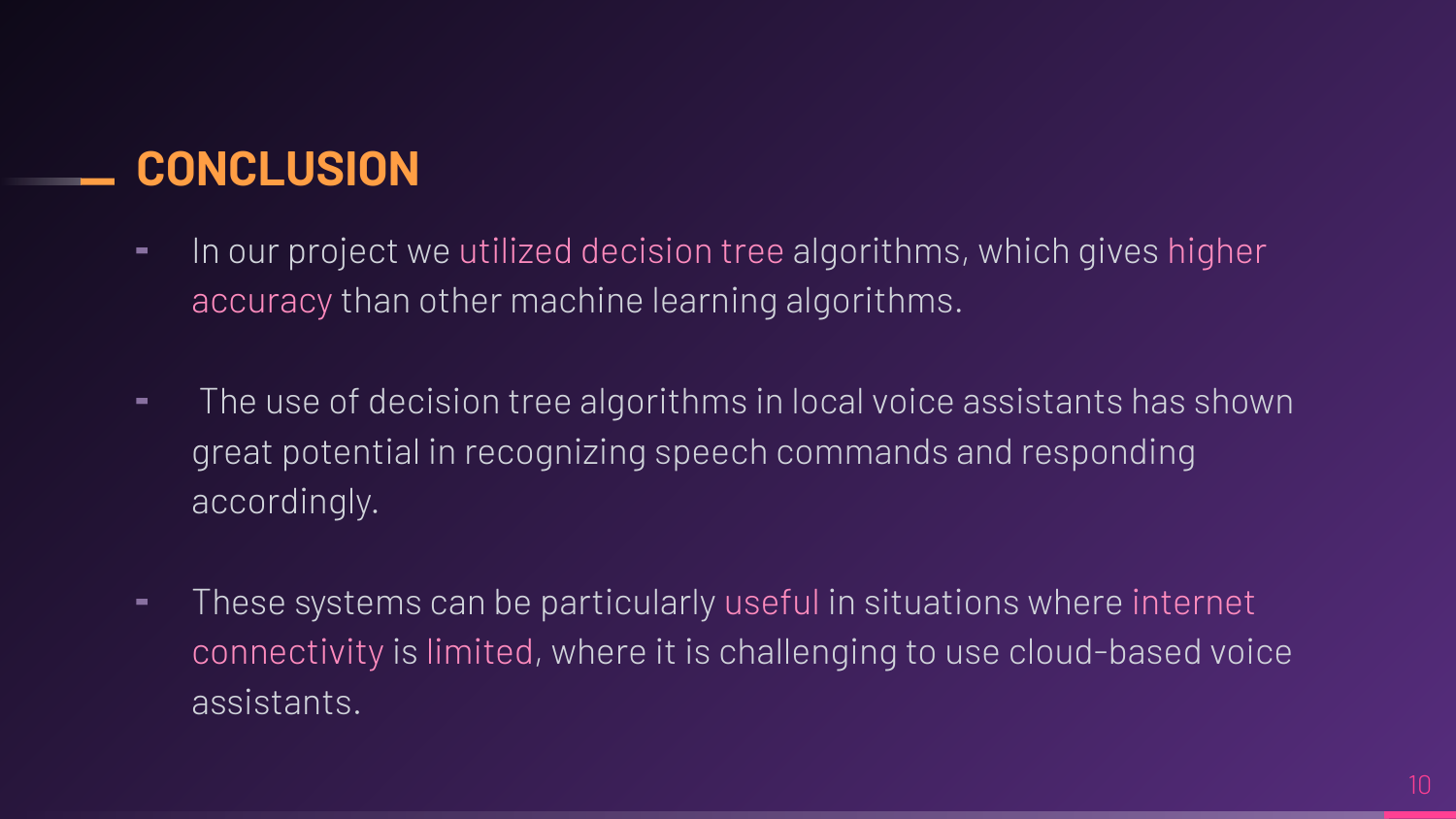

# CONCLUSION
In our project we utilized decision tree algorithms, which gives higher accuracy than other machine learning algorithms.

 The use of decision tree algorithms in local voice assistants has shown great potential in recognizing speech commands and responding accordingly.

These systems can be particularly useful in situations where internet connectivity is limited, where it is challenging to use cloud-based voice assistants.
10